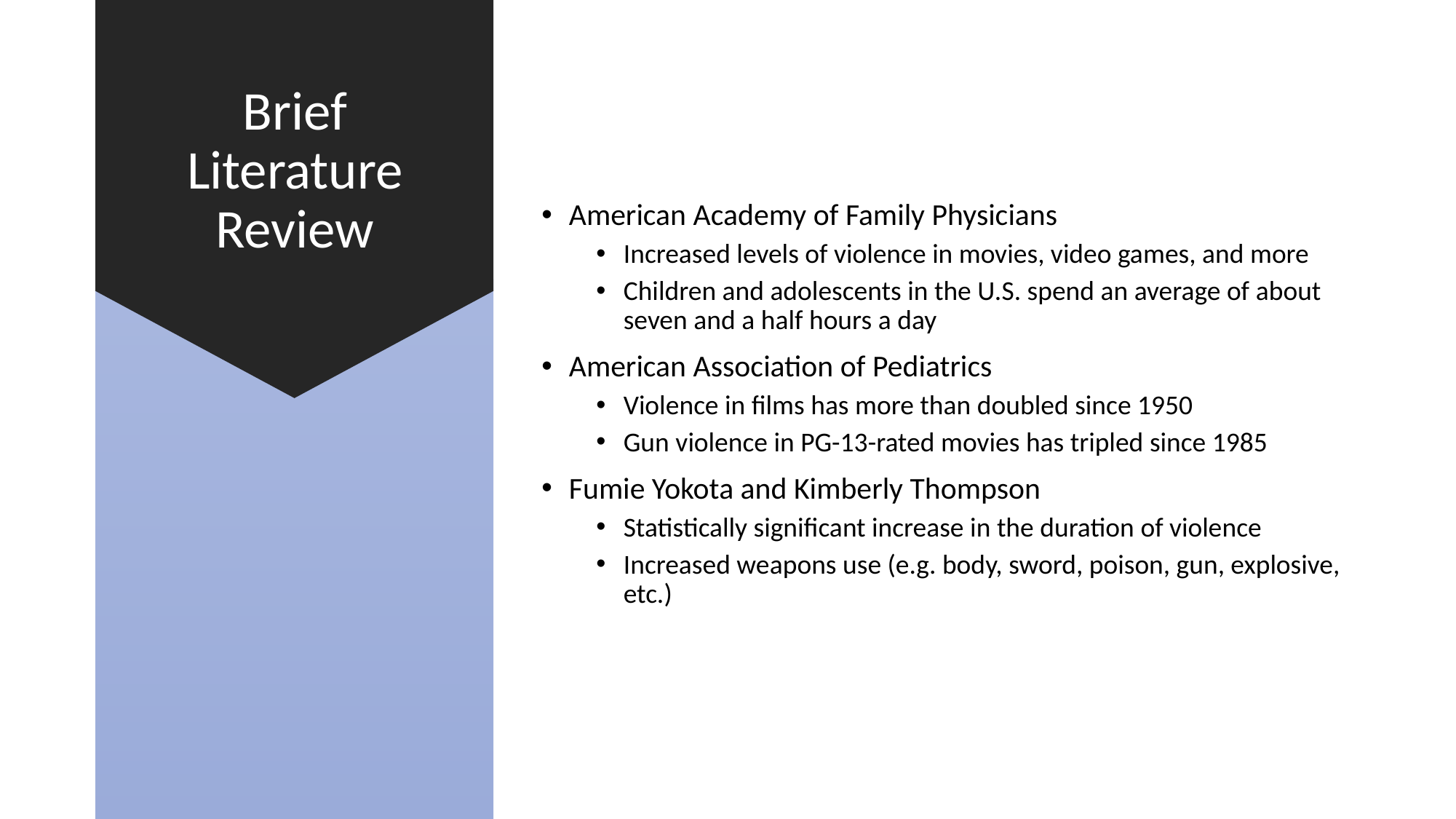

# Brief Literature Review
American Academy of Family Physicians
Increased levels of violence in movies, video games, and more
Children and adolescents in the U.S. spend an average of about seven and a half hours a day
American Association of Pediatrics
Violence in films has more than doubled since 1950
Gun violence in PG-13-rated movies has tripled since 1985
Fumie Yokota and Kimberly Thompson
Statistically significant increase in the duration of violence
Increased weapons use (e.g. body, sword, poison, gun, explosive, etc.)